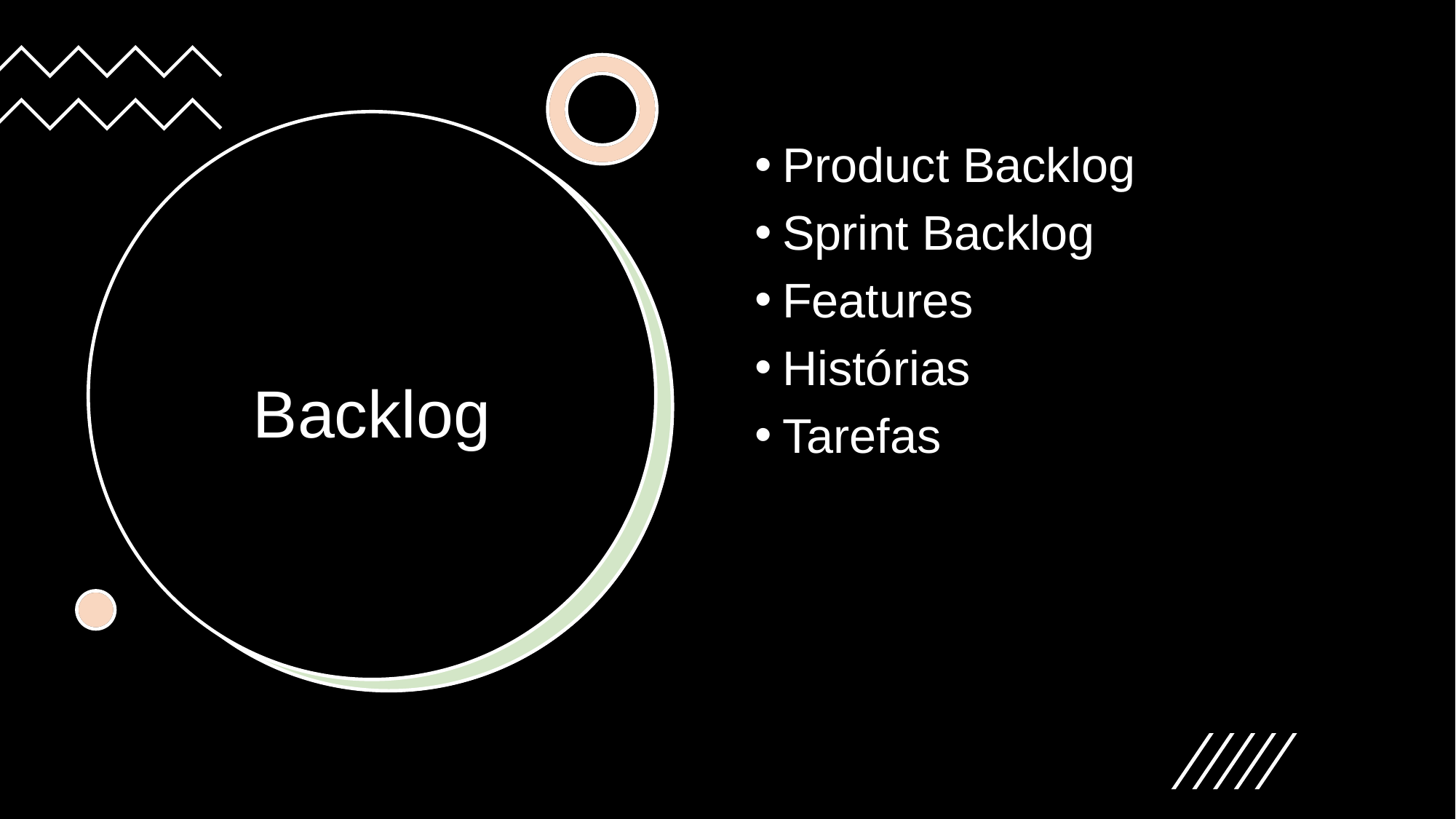

Product Backlog
Sprint Backlog
Features
Histórias
Tarefas
# Backlog